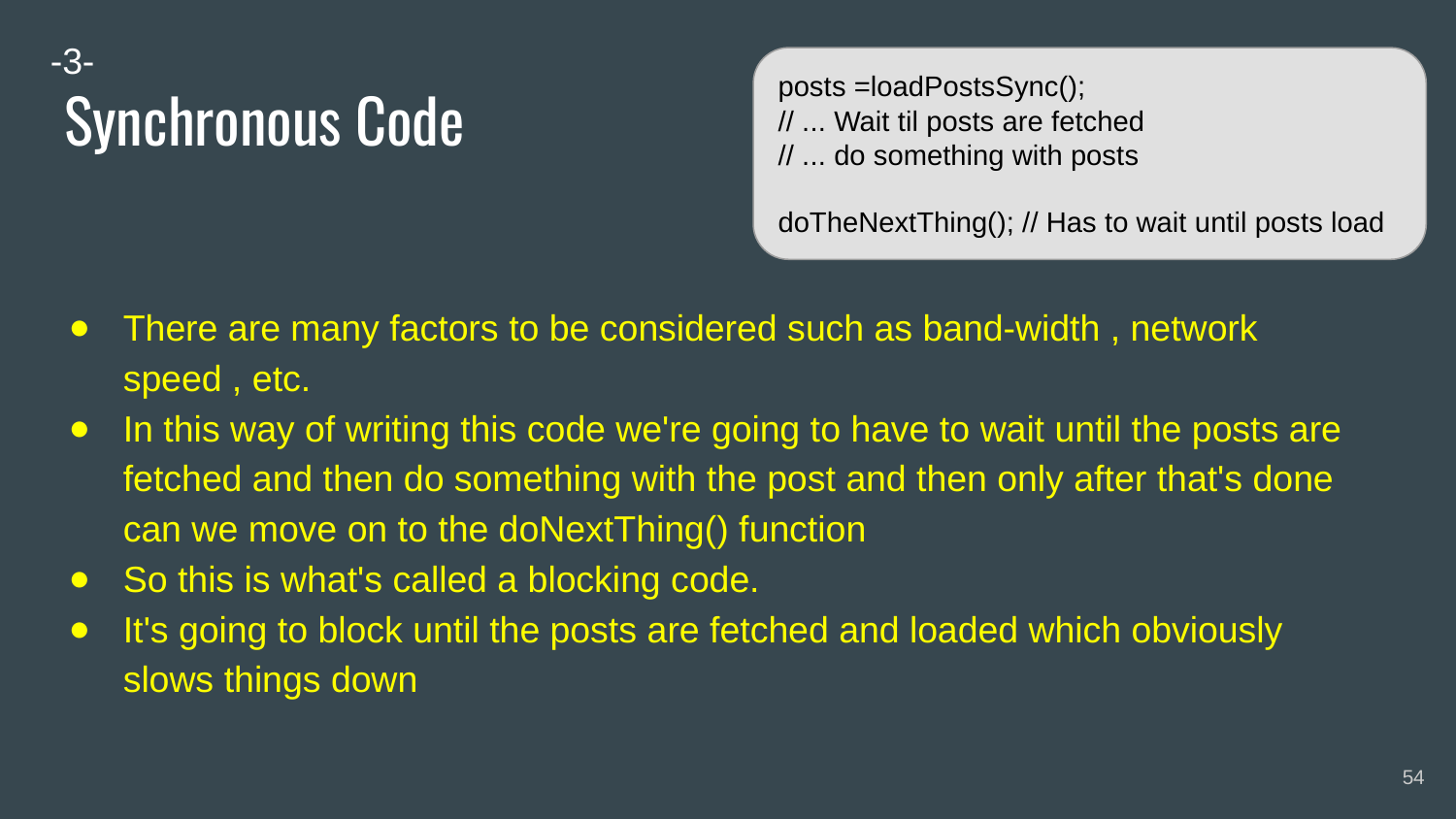

-3-
posts =loadPostsSync();
// ... Wait til posts are fetched
// ... do something with posts

doTheNextThing(); // Has to wait until posts load
# Synchronous Code
There are many factors to be considered such as band-width , network speed , etc.
In this way of writing this code we're going to have to wait until the posts are fetched and then do something with the post and then only after that's done can we move on to the doNextThing() function
So this is what's called a blocking code.
It's going to block until the posts are fetched and loaded which obviously slows things down
54